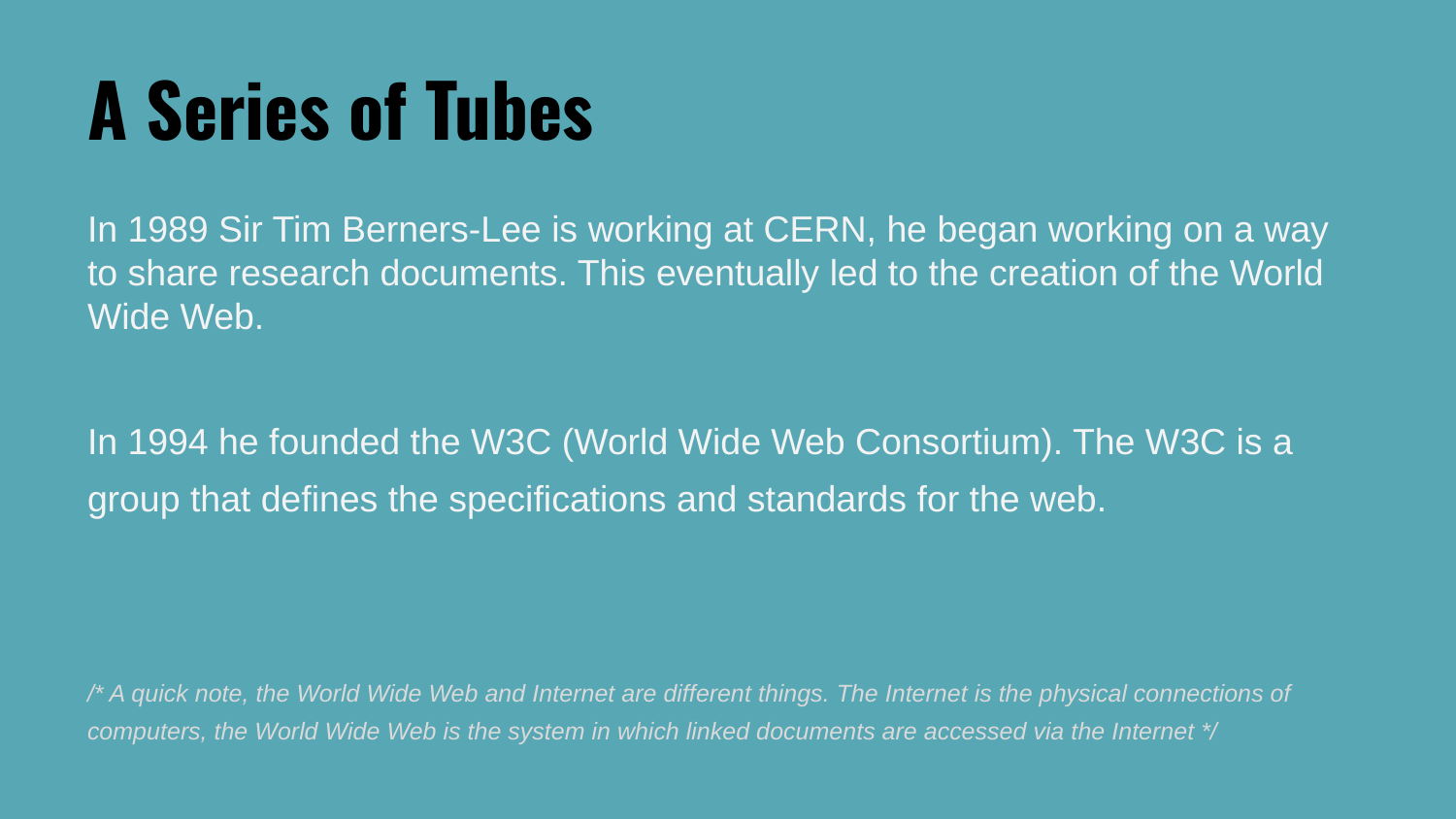

# A Series of Tubes
In 1989 Sir Tim Berners-Lee is working at CERN, he began working on a way to share research documents. This eventually led to the creation of the World Wide Web.

In 1994 he founded the W3C (World Wide Web Consortium). The W3C is a group that defines the specifications and standards for the web.

/* A quick note, the World Wide Web and Internet are different things. The Internet is the physical connections of computers, the World Wide Web is the system in which linked documents are accessed via the Internet */